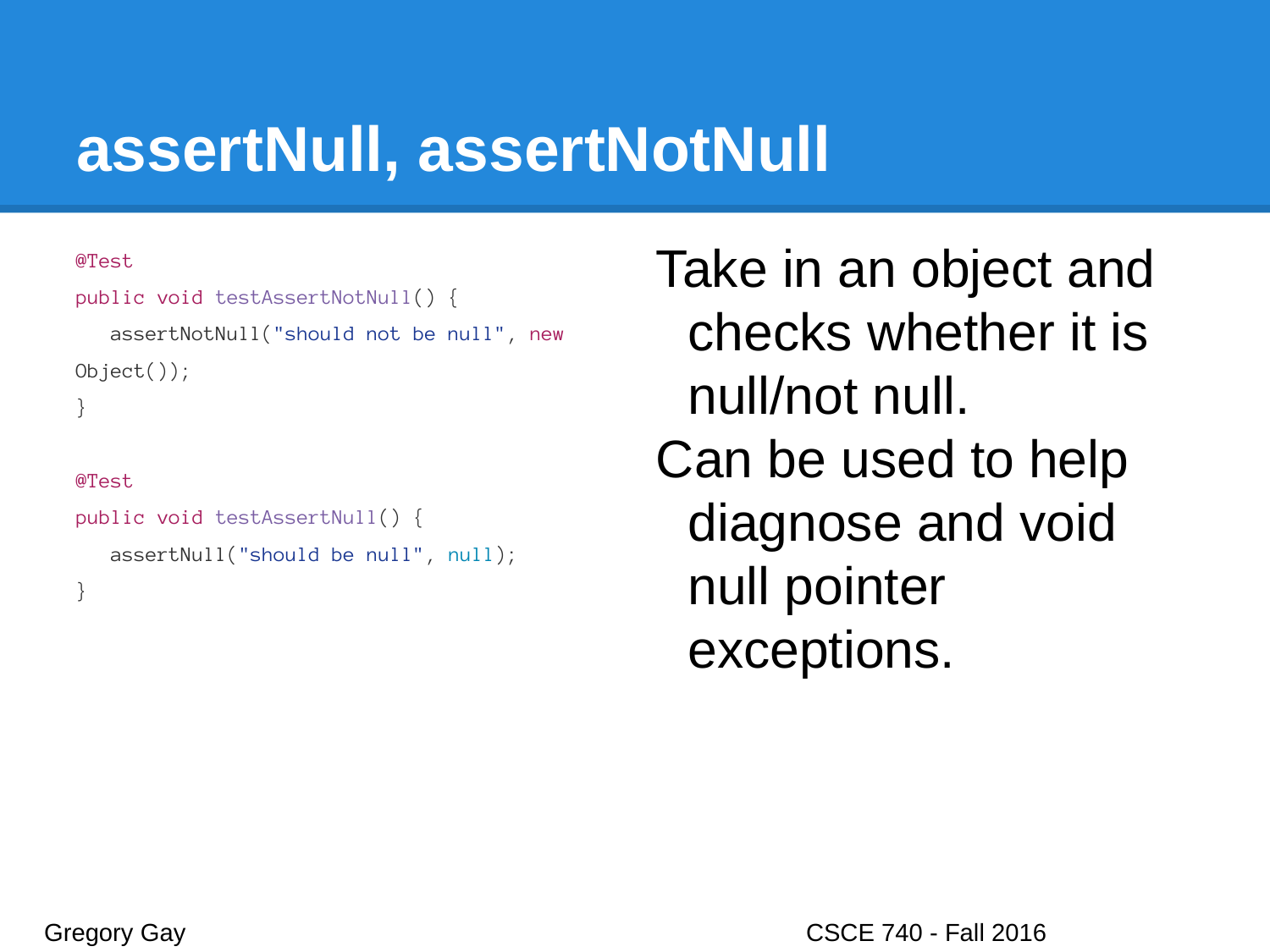

# assertNull, assertNotNull
@Test
public void testAssertNotNull() {
   assertNotNull("should not be null", new Object());
}
@Test
public void testAssertNull() {
   assertNull("should be null", null);
}

Take in an object and checks whether it is null/not null.
Can be used to help diagnose and void null pointer exceptions.
Gregory Gay					CSCE 740 - Fall 2016								19